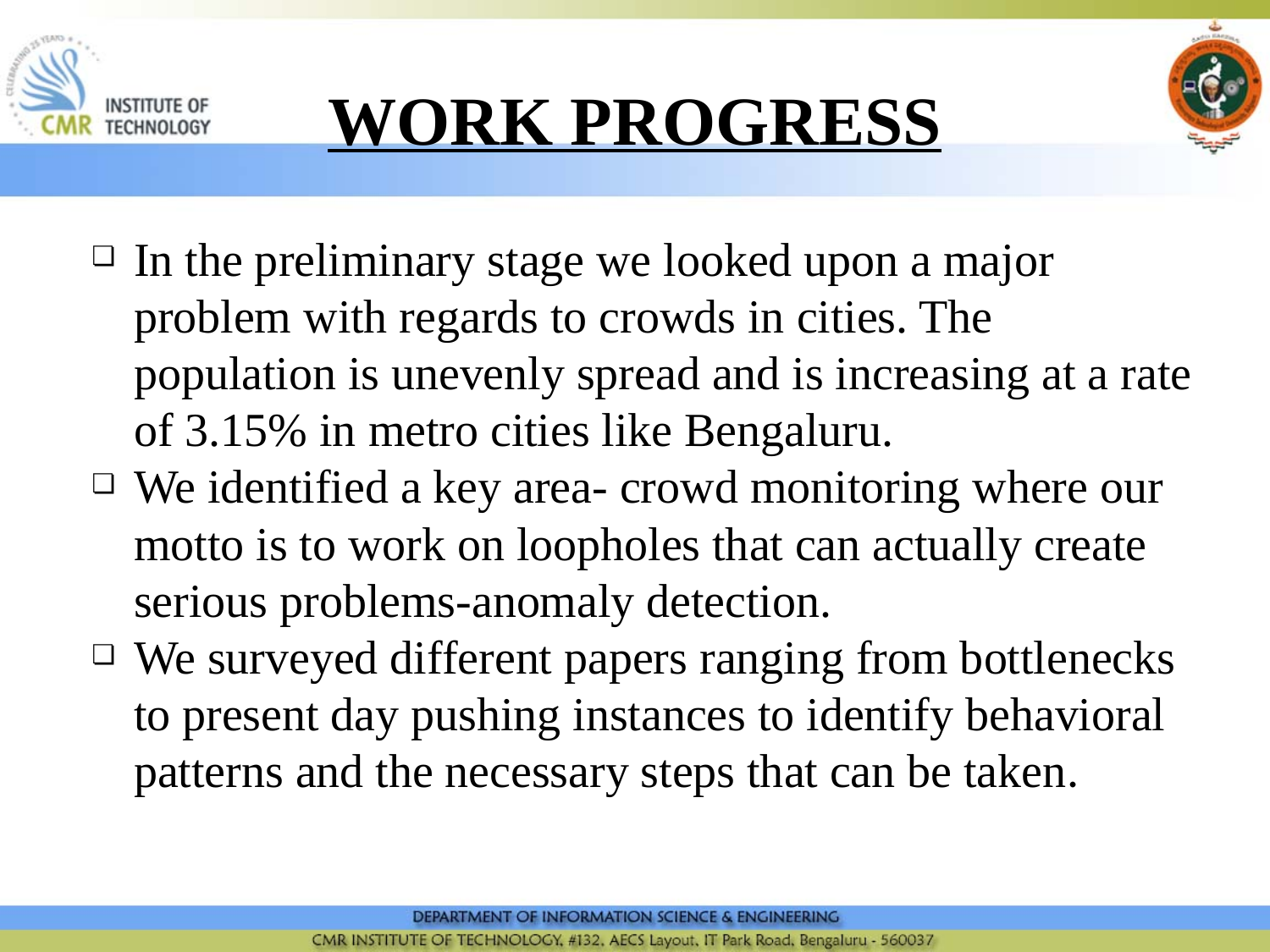

# WORK PROGRESS
In the preliminary stage we looked upon a major problem with regards to crowds in cities. The population is unevenly spread and is increasing at a rate of 3.15% in metro cities like Bengaluru.
We identified a key area- crowd monitoring where our motto is to work on loopholes that can actually create serious problems-anomaly detection.
We surveyed different papers ranging from bottlenecks to present day pushing instances to identify behavioral patterns and the necessary steps that can be taken.